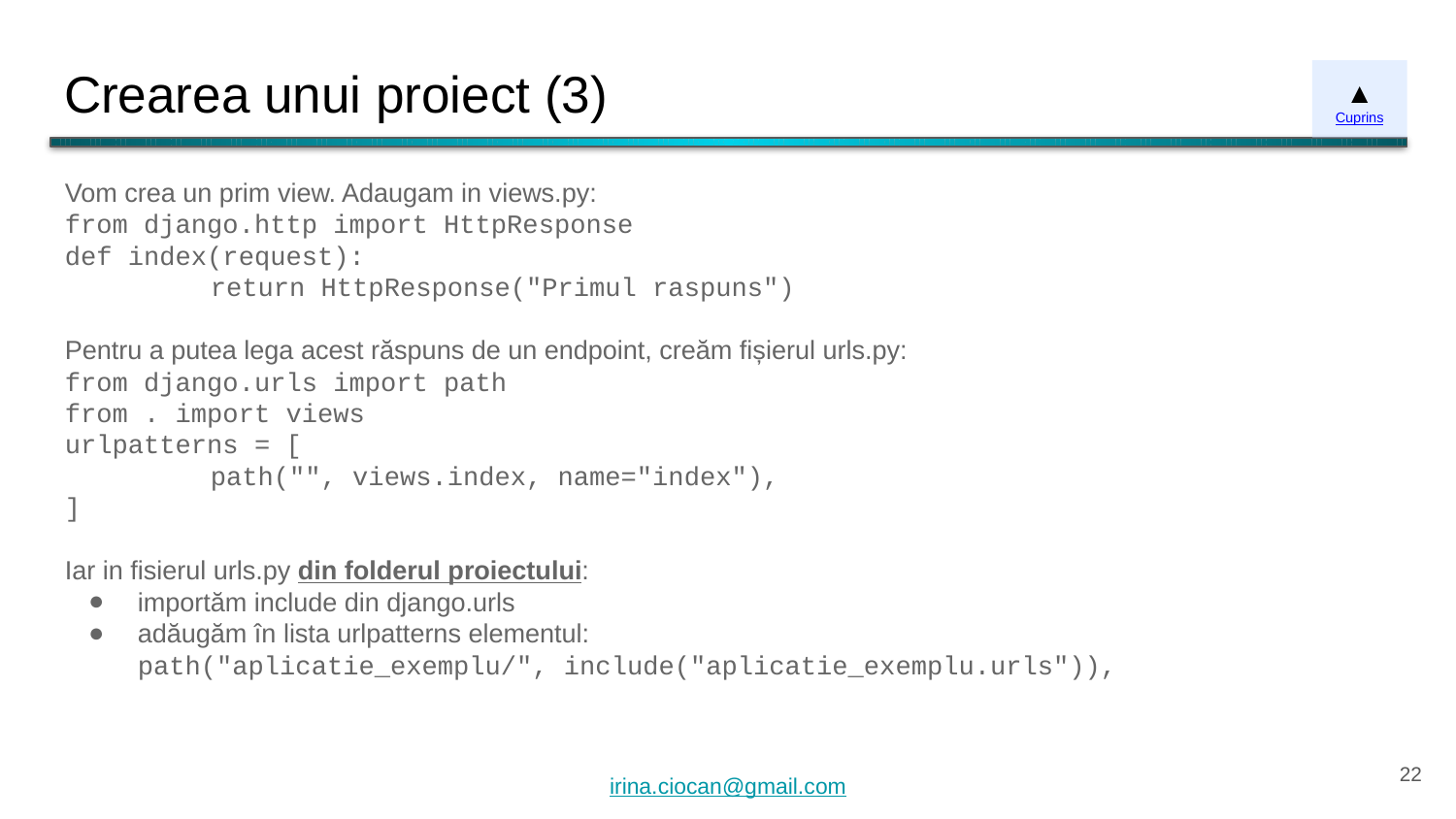

# Crearea unui proiect (3)

▲
Cuprins

Vom crea un prim view. Adaugam in views.py:
from django.http import HttpResponse
def index(request):
	return HttpResponse("Primul raspuns")

Pentru a putea lega acest răspuns de un endpoint, creăm fișierul urls.py:
from django.urls import path
from . import views
urlpatterns = [
	path("", views.index, name="index"),
]

Iar in fisierul urls.py din folderul proiectului:
importăm include din django.urls
adăugăm în lista urlpatterns elementul:
path("aplicatie_exemplu/", include("aplicatie_exemplu.urls")),
22
irina.ciocan@gmail.com